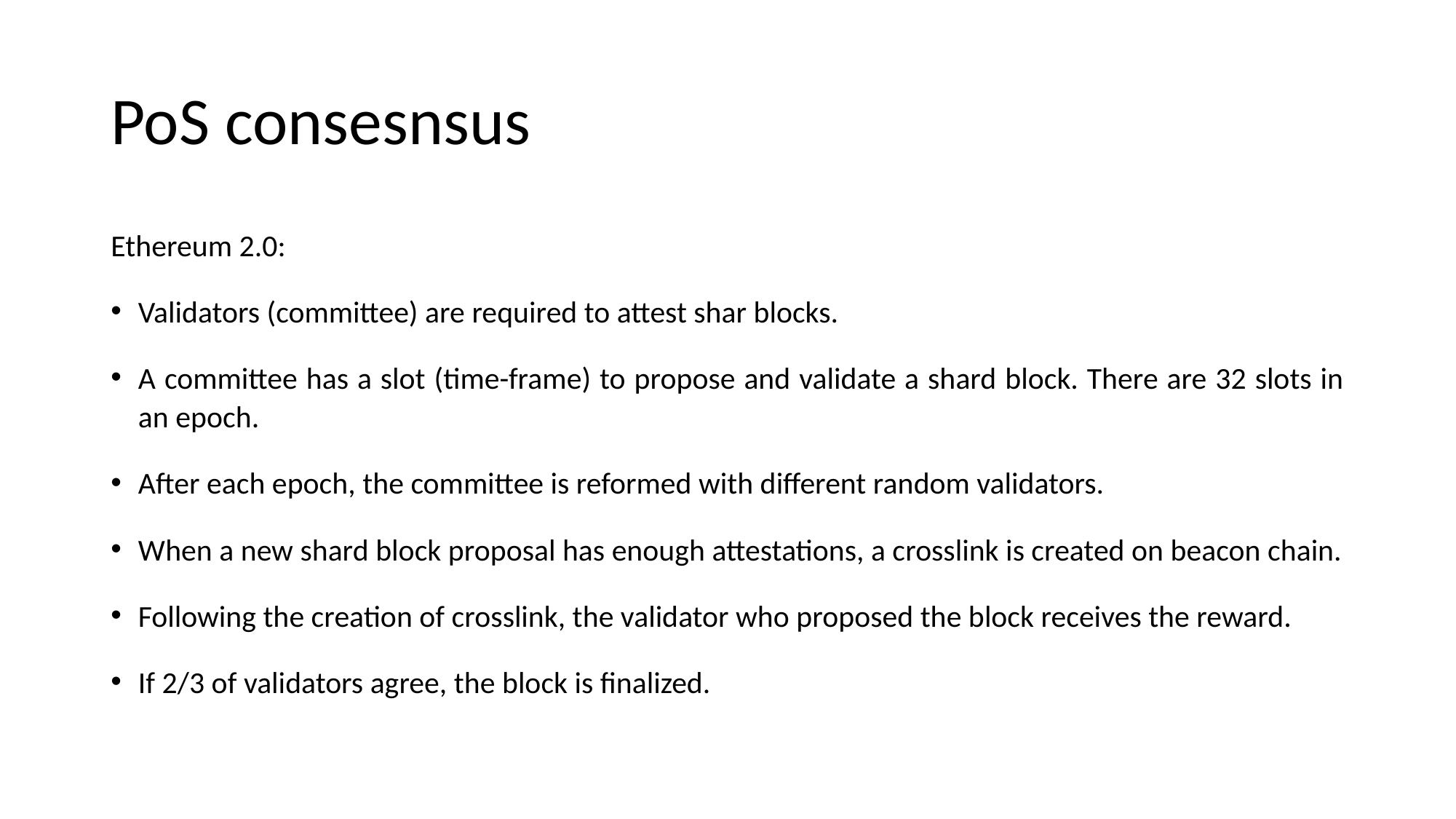

# PoS consesnsus
Ethereum 2.0:
Validators (committee) are required to attest shar blocks.
A committee has a slot (time-frame) to propose and validate a shard block. There are 32 slots in an epoch.
After each epoch, the committee is reformed with different random validators.
When a new shard block proposal has enough attestations, a crosslink is created on beacon chain.
Following the creation of crosslink, the validator who proposed the block receives the reward.
If 2/3 of validators agree, the block is finalized.